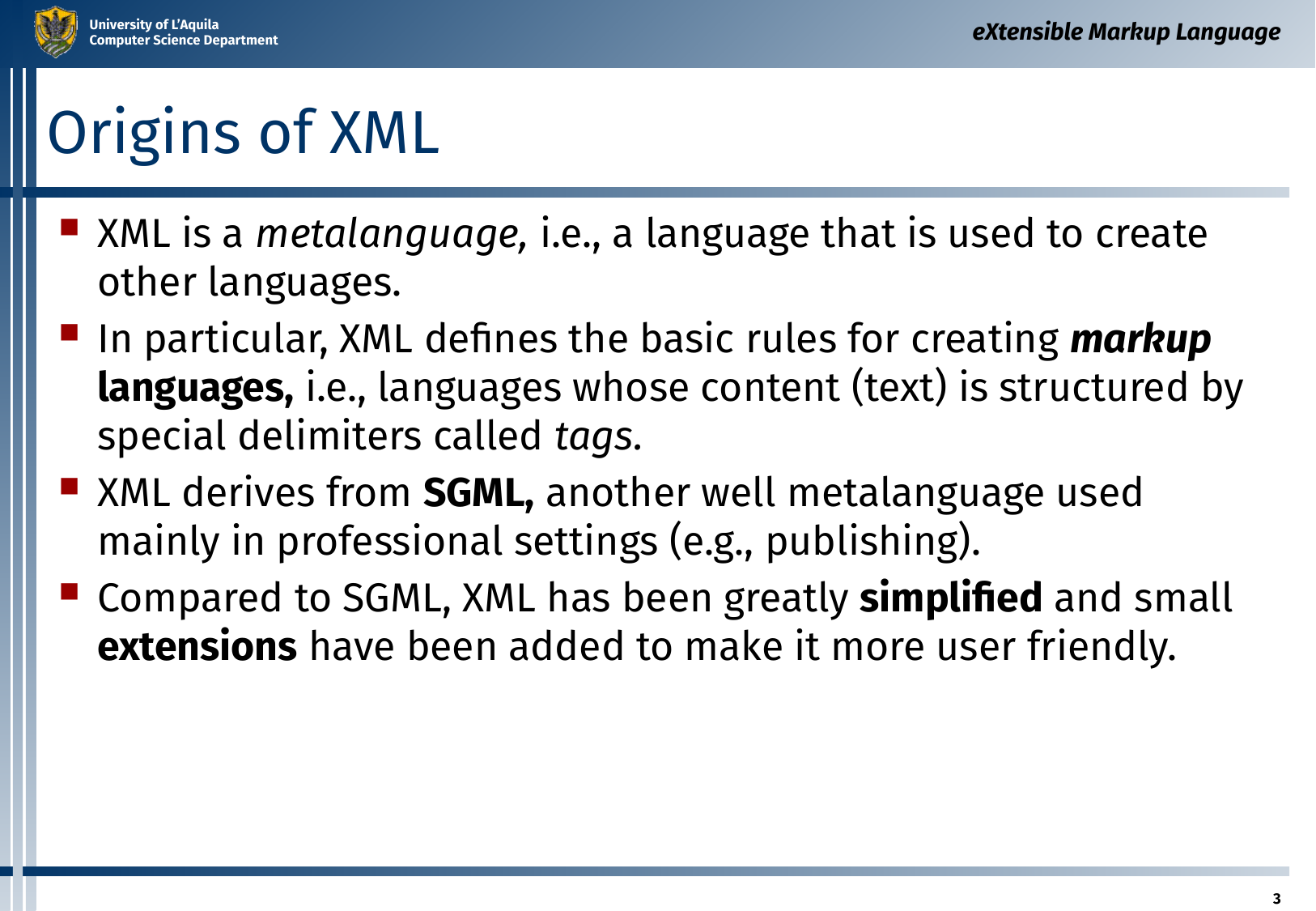

eXtensible Markup Language
# Origins of XML
XML is a metalanguage, i.e., a language that is used to create other languages.
In particular, XML defines the basic rules for creating markup languages, i.e., languages ​​whose content (text) is structured by special delimiters called tags.
XML derives from SGML, another well metalanguage used mainly in professional settings (e.g., publishing).
Compared to SGML, XML has been greatly simplified and small extensions have been added to make it more user friendly.
3